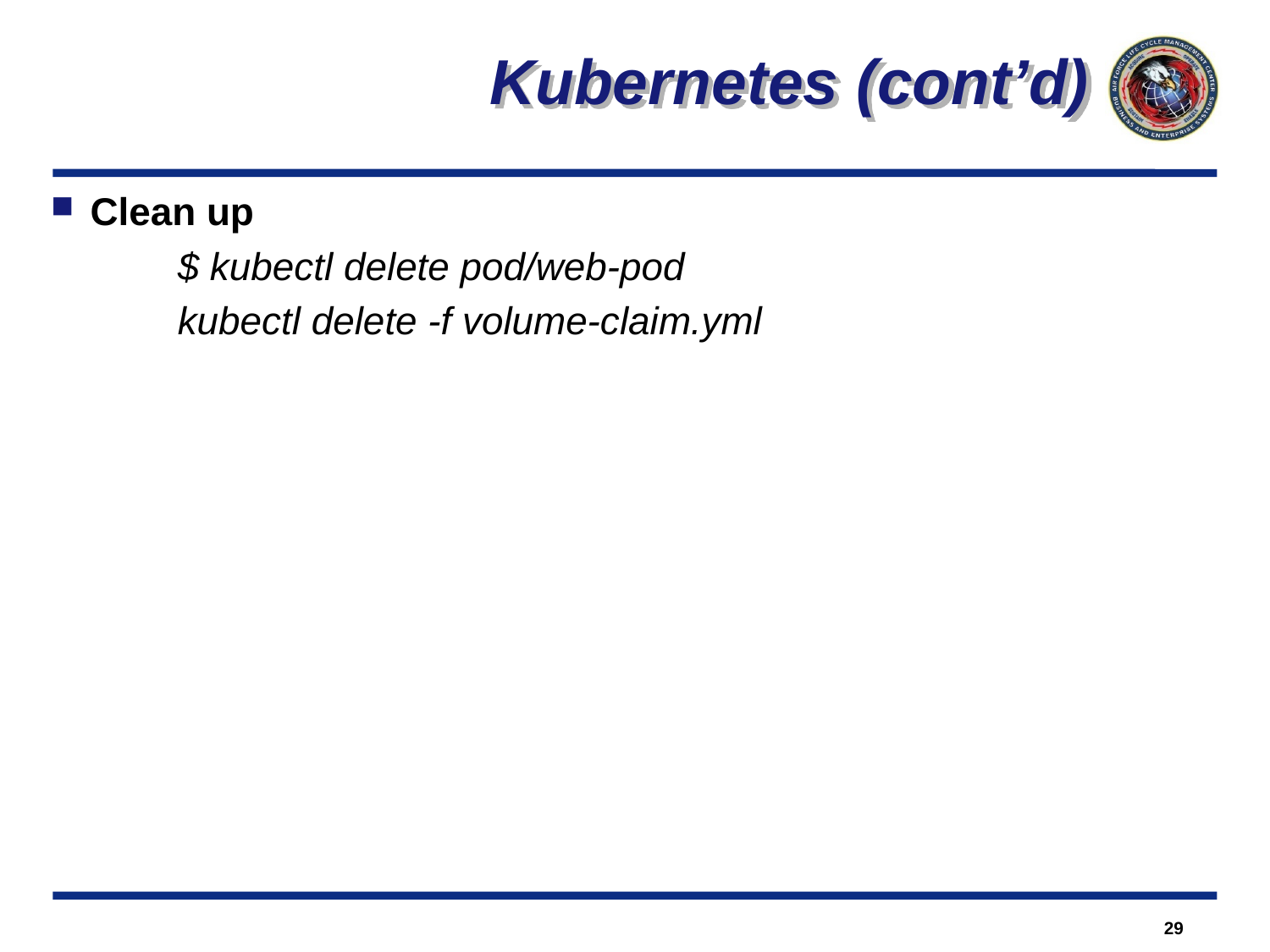

Kubernetes (cont’d)
Clean up
	$ kubectl delete pod/web-pod
	kubectl delete -f volume-claim.yml